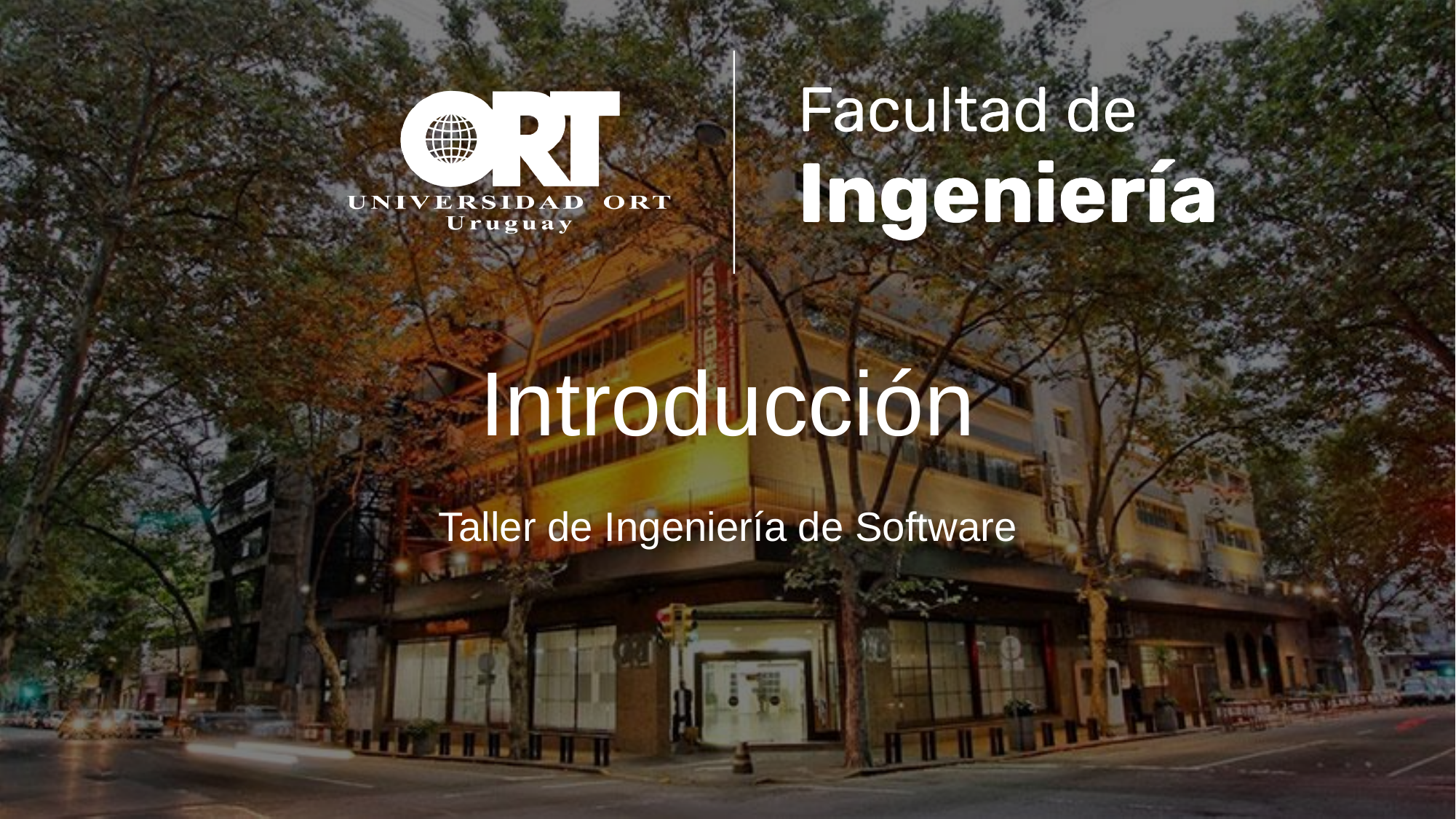

# Introducción
Taller de Ingeniería de Software